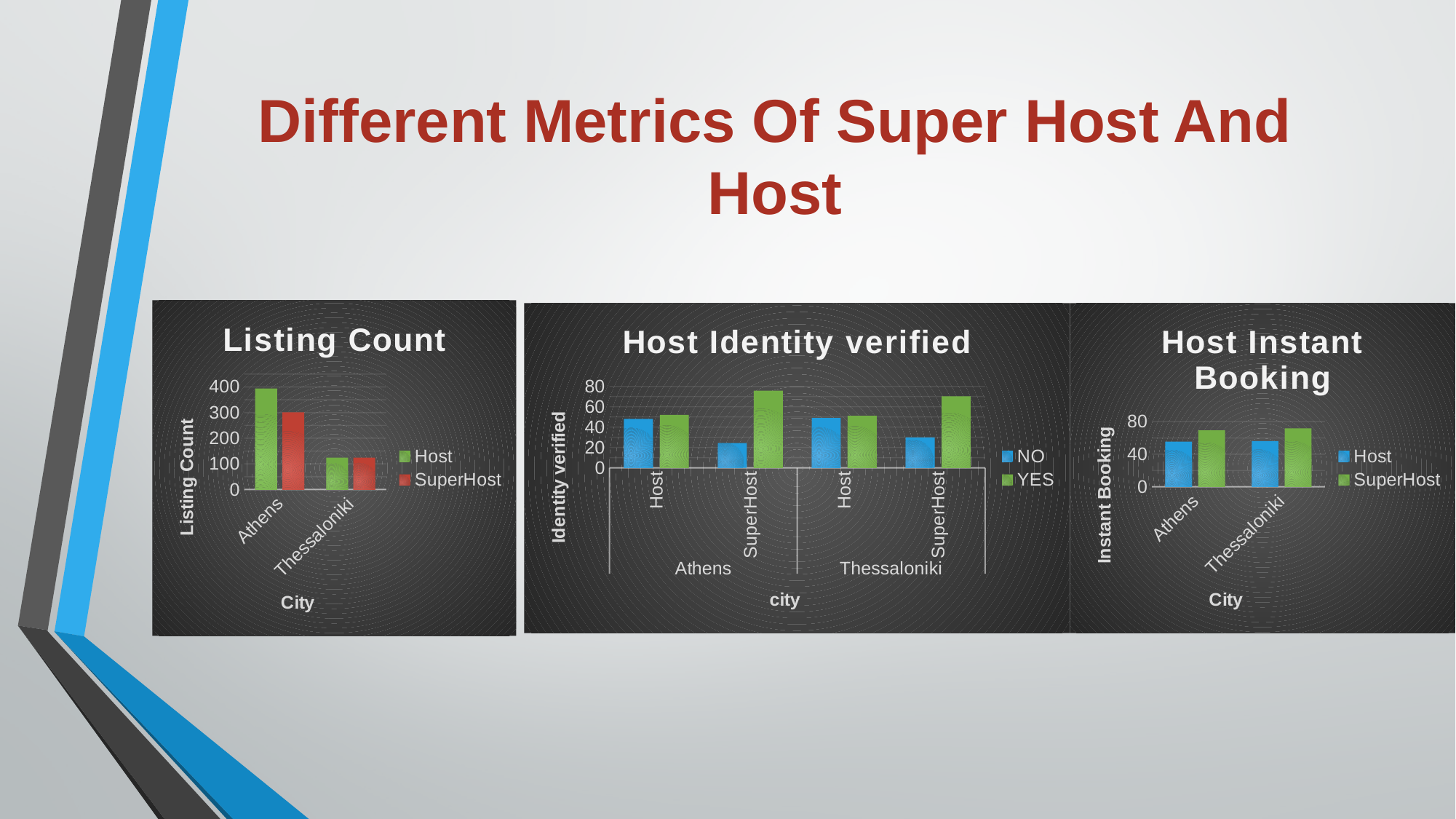

# Different Metrics Of Super Host And Host

### Chart: Listing Count

| Category | Host | SuperHost |
|---|---|---|
| Athens | 394.0 | 301.0 |
| Thessaloniki | 124.0 | 124.0 |

### Chart: Host Instant Booking

| Category | Host | SuperHost |
|---|---|---|
| Athens | 55.4 | 69.2 |
| Thessaloniki | 56.1 | 71.8 |

### Chart: Host Identity verified

| Category | NO | YES |
|---|---|---|
| Host | 48.0 | 52.0 |
| SuperHost | 24.3 | 75.7 |
| Host | 49.0 | 51.0 |
| SuperHost | 29.8 | 70.2 |